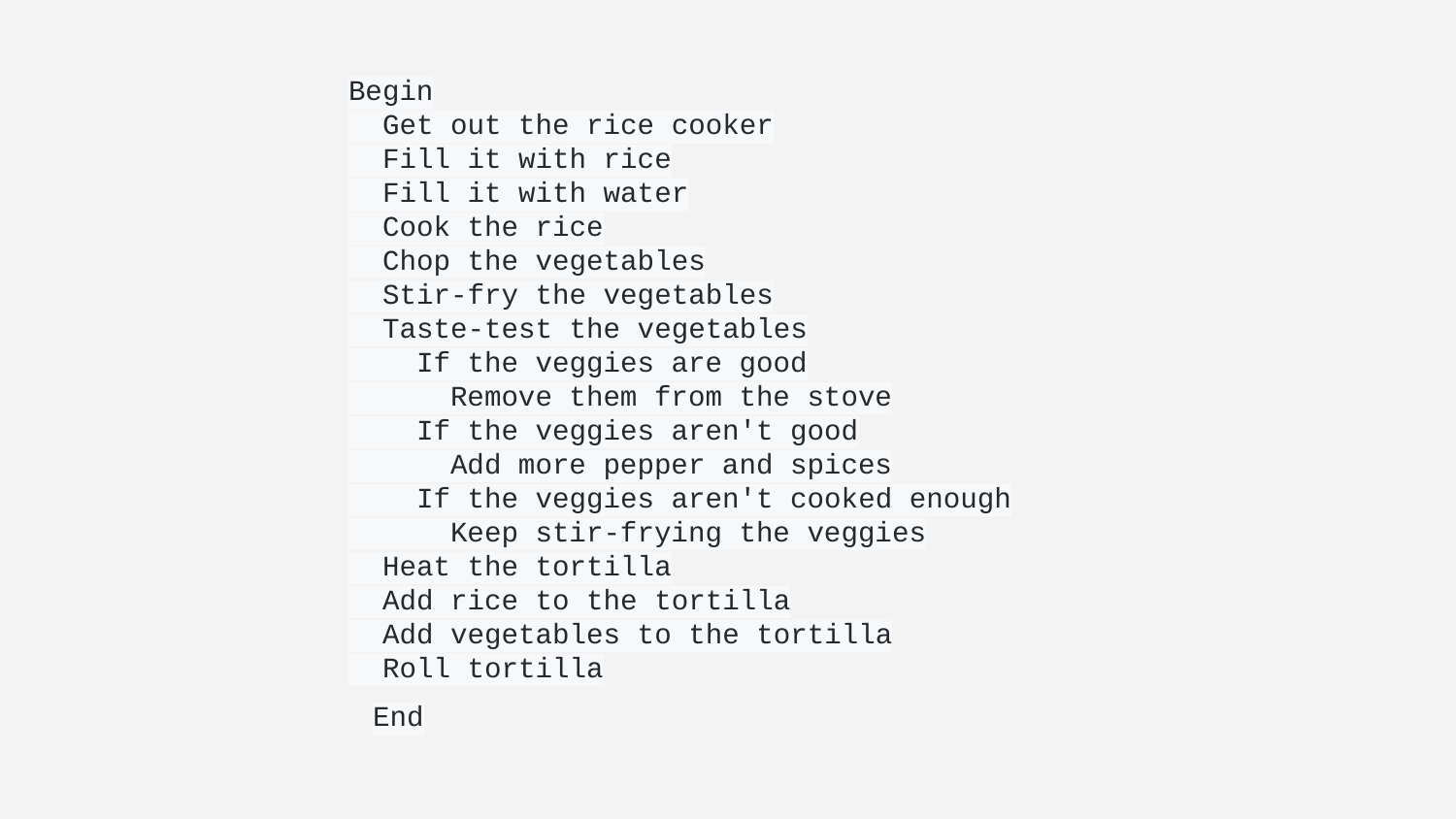

Begin
  Get out the rice cooker
  Fill it with rice
  Fill it with water
  Cook the rice
  Chop the vegetables
  Stir-fry the vegetables
  Taste-test the vegetables
    If the veggies are good
      Remove them from the stove
    If the veggies aren't good
      Add more pepper and spices
    If the veggies aren't cooked enough
      Keep stir-frying the veggies
  Heat the tortilla
  Add rice to the tortilla
  Add vegetables to the tortilla
  Roll tortilla
End